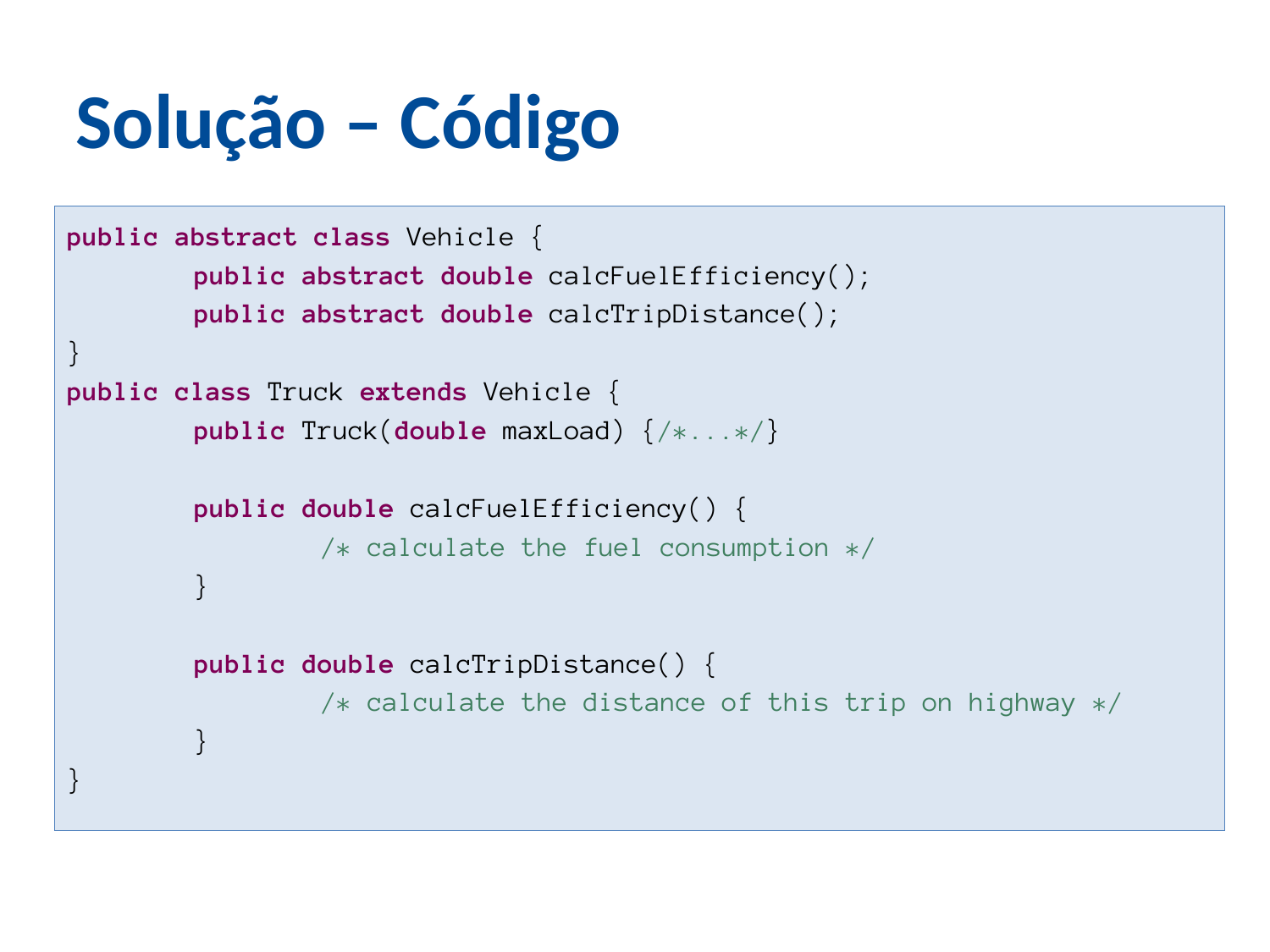

Solução – Código
public abstract class Vehicle {
	public abstract double calcFuelEfficiency();
	public abstract double calcTripDistance();
}
public class Truck extends Vehicle {
	public Truck(double maxLoad) {/*...*/}

	public double calcFuelEfficiency() {
		/* calculate the fuel consumption */
	}

	public double calcTripDistance() {
		/* calculate the distance of this trip on highway */
	}
}